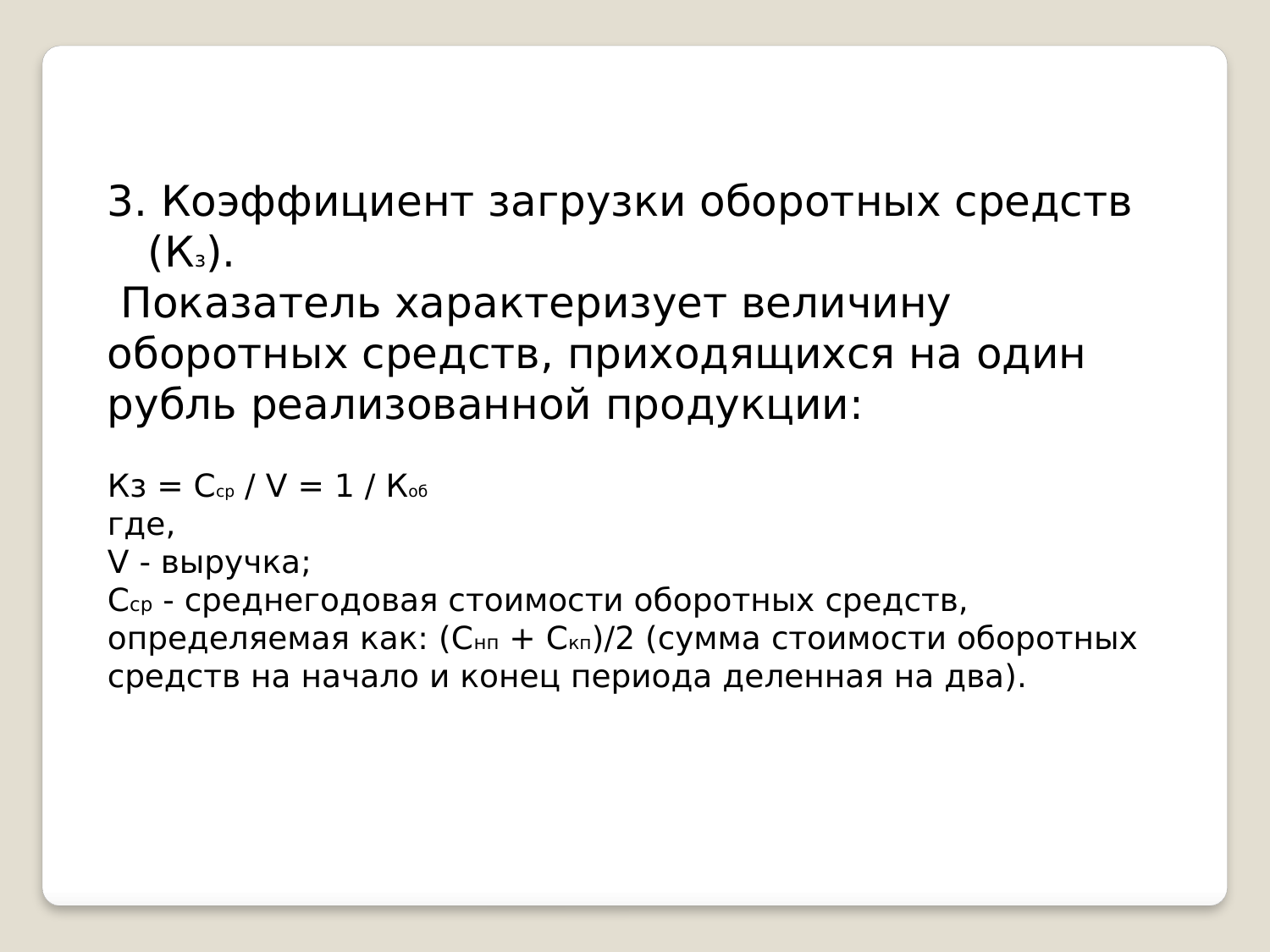

3. Коэффициент загрузки оборотных средств       (Кз).
 Показатель характеризует величину оборотных средств, приходящихся на один рубль реализованной продукции:

Кз = Сср / V = 1 / Коб
где,
V - выручка;
Сср - среднегодовая стоимости оборотных средств, определяемая как: (Снп + Скп)/2 (сумма стоимости оборотных средств на начало и конец периода деленная на два).